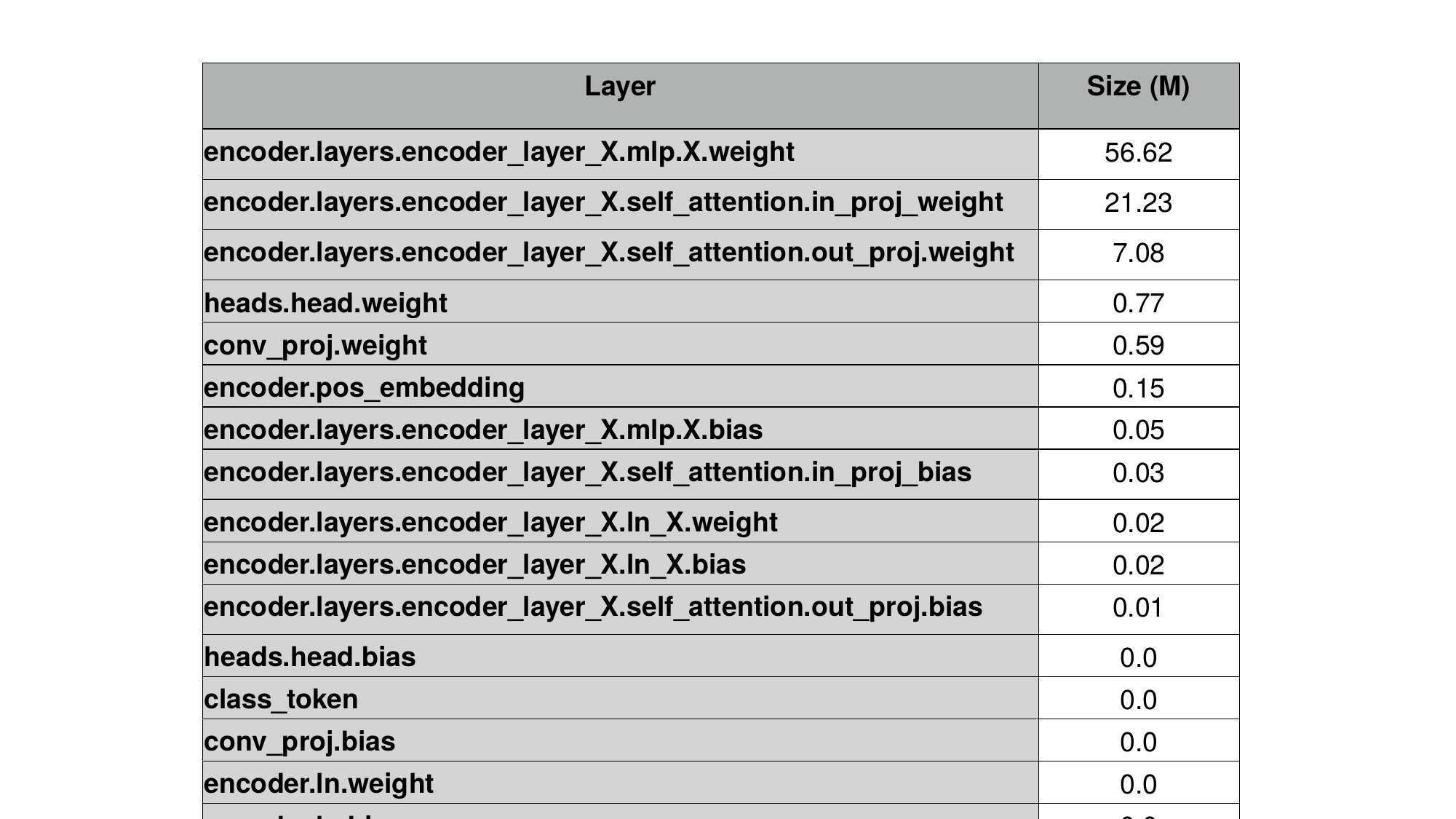

| Layer | Size (M) |
| --- | --- |
| encoder.layers.encoder\_layer\_X.mlp.X.weight | 56.62 |
| encoder.layers.encoder\_layer\_X.self\_attention.in\_proj\_weight | 21.23 |
| encoder.layers.encoder\_layer\_X.self\_attention.out\_proj.weight | 7.08 |
| heads.head.weight | 0.77 |
| conv\_proj.weight | 0.59 |
| encoder.pos\_embedding | 0.15 |
| encoder.layers.encoder\_layer\_X.mlp.X.bias | 0.05 |
| encoder.layers.encoder\_layer\_X.self\_attention.in\_proj\_bias | 0.03 |
| encoder.layers.encoder\_layer\_X.ln\_X.weight | 0.02 |
| encoder.layers.encoder\_layer\_X.ln\_X.bias | 0.02 |
| encoder.layers.encoder\_layer\_X.self\_attention.out\_proj.bias | 0.01 |
| heads.head.bias | 0.0 |
| class\_token | 0.0 |
| conv\_proj.bias | 0.0 |
| encoder.ln.weight | 0.0 |
| encoder.ln.bias | 0.0 |